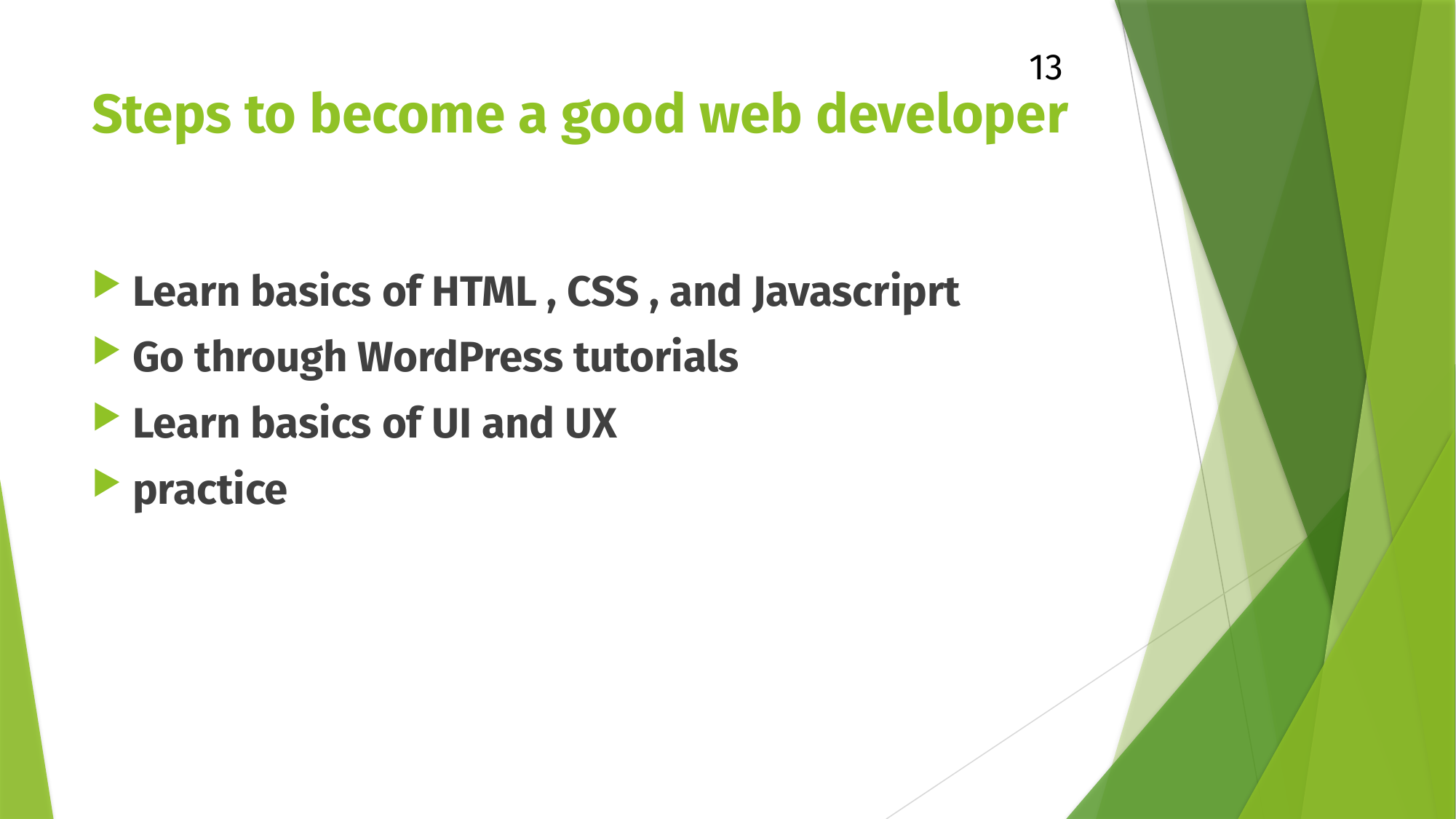

13
# Steps to become a good web developer
Learn basics of HTML , CSS , and Javascriprt
Go through WordPress tutorials
Learn basics of UI and UX
practice